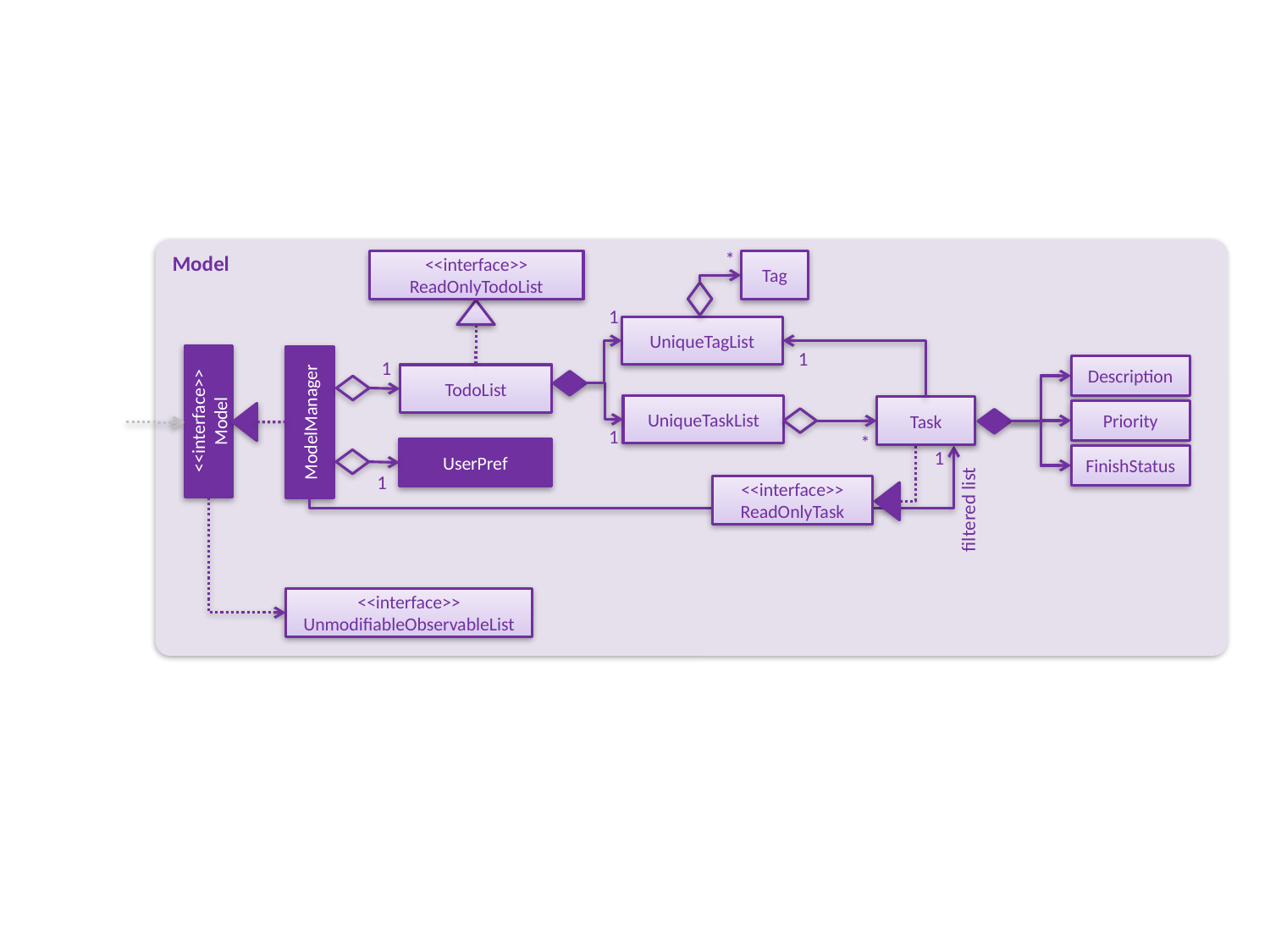

Model
*
<<interface>>
ReadOnlyTodoList
Tag

1
UniqueTagList
1
1
Description
TodoList

UniqueTaskList
Task
<<interface>>
Model
ModelManager
Priority

1
*
UserPref
1
FinishStatus

1
<<interface>>
ReadOnlyTask

filtered list
<<interface>>
UnmodifiableObservableList